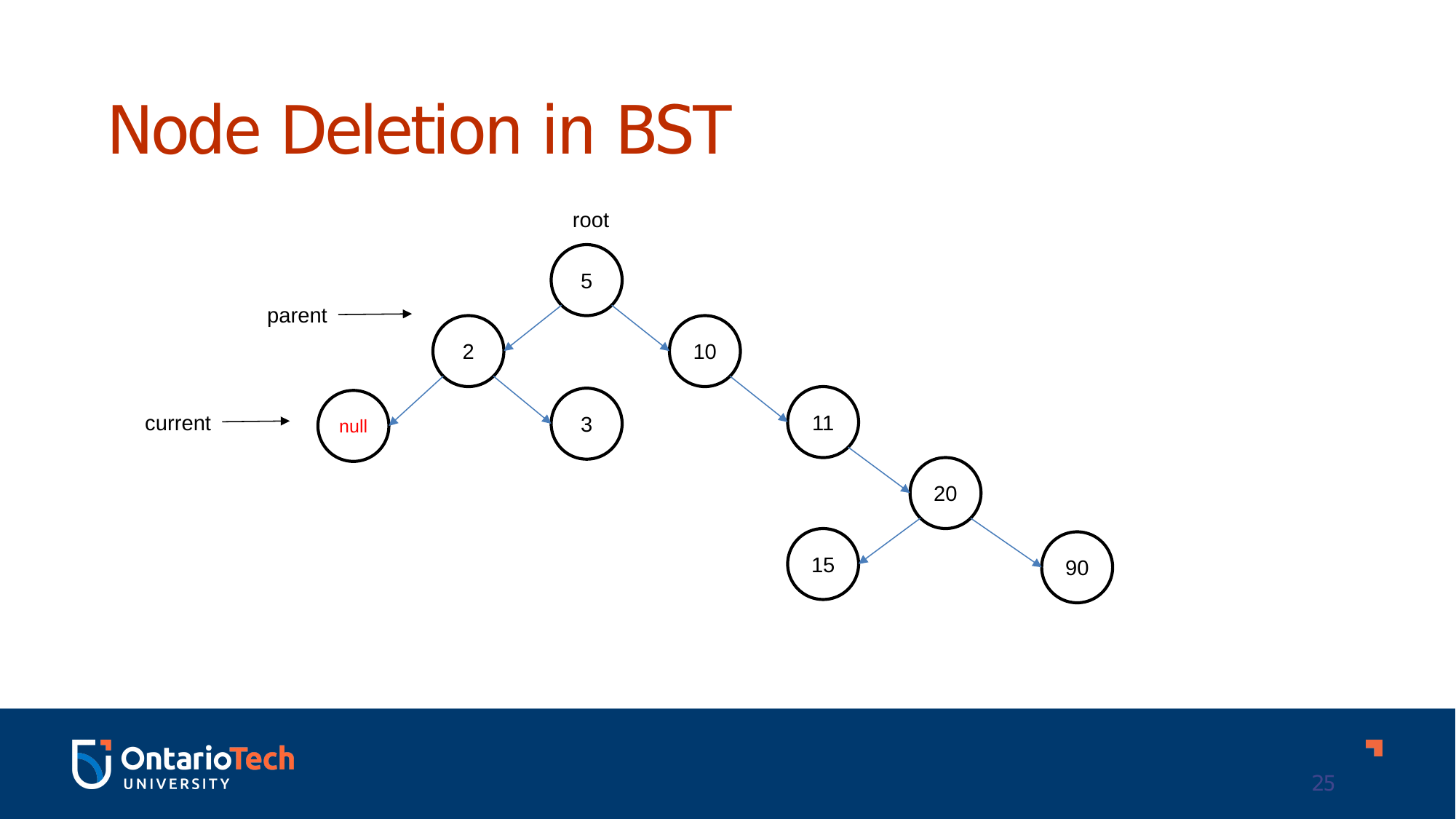

Node Deletion in BST
root
5
2
10
11
3
null
20
15
90
parent
current
25